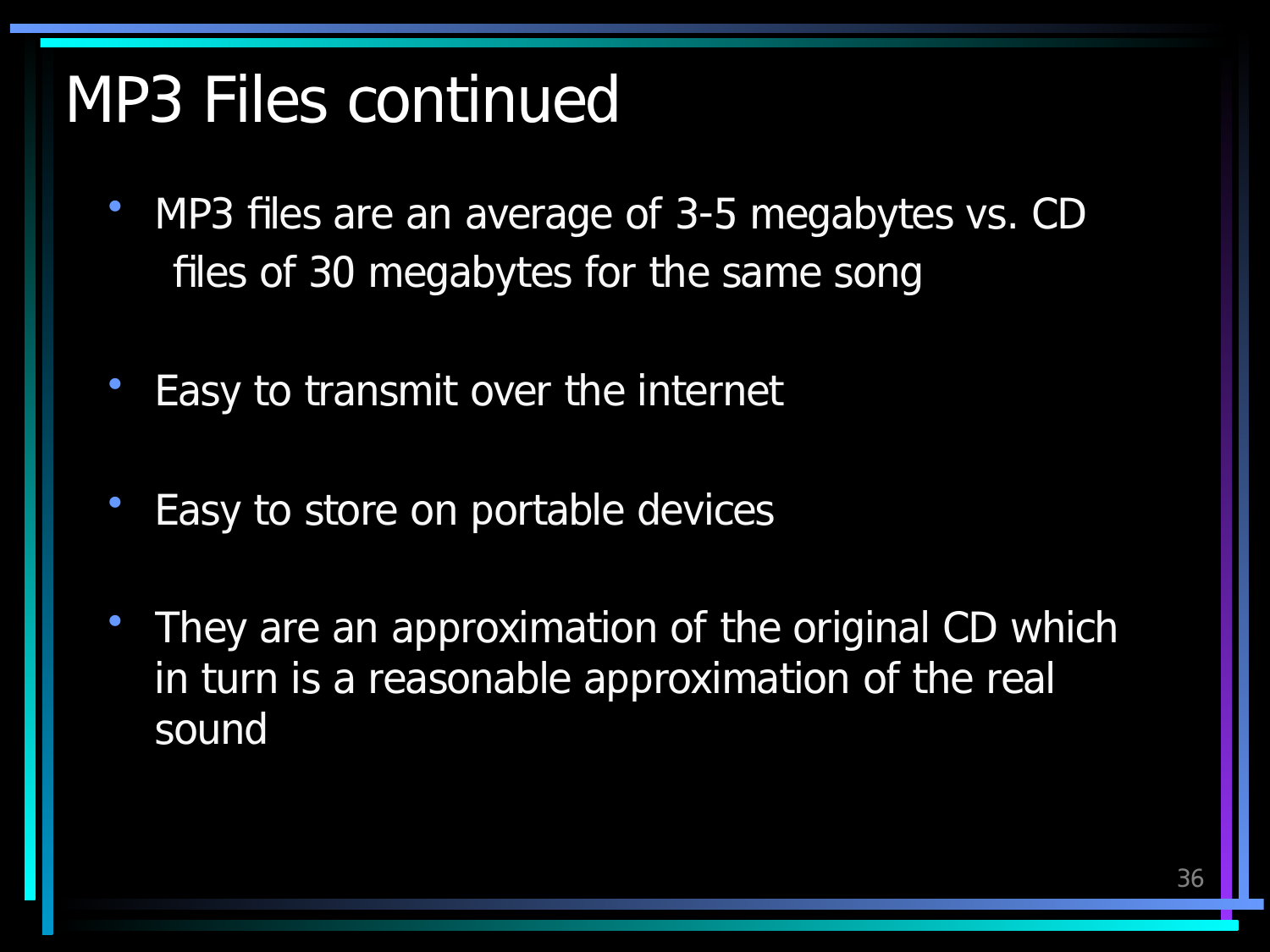

# MP3 Files continued
MP3 files are an average of 3-5 megabytes vs. CD
     files of 30 megabytes for the same song

Easy to transmit over the internet

Easy to store on portable devices

They are an approximation of the original CD which in turn is a reasonable approximation of the real sound

36